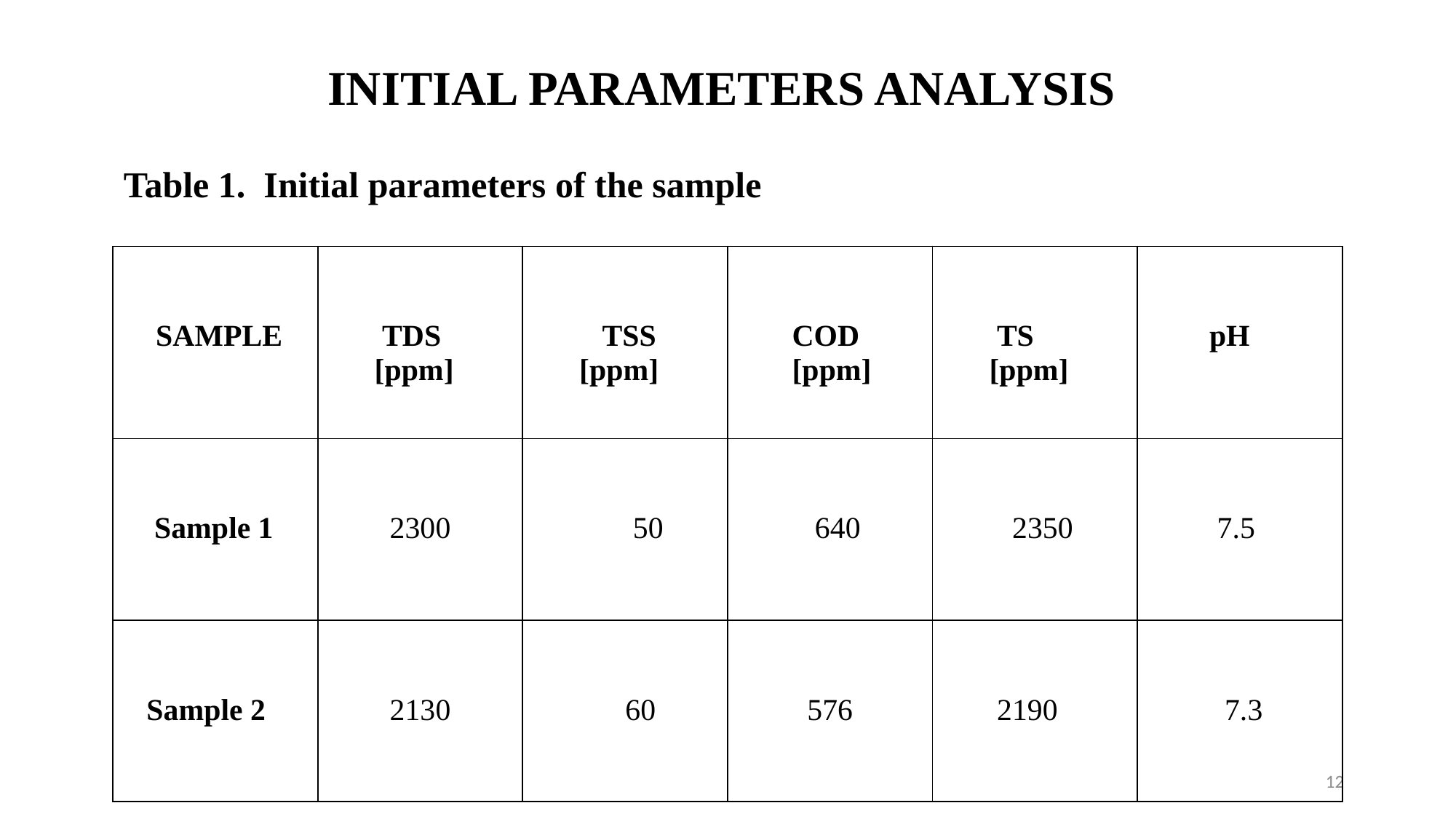

# INITIAL PARAMETERS ANALYSIS
Table 1.  Initial parameters of the sample

| SAMPLE | TDS [ppm] | TSS [ppm] | COD [ppm] | TS [ppm] | pH |
| --- | --- | --- | --- | --- | --- |
| Sample 1 | 2300 | 50 | 640 | 2350 | 7.5 |
| Sample 2 | 2130 | 60 | 576 | 2190 | 7.3 |
12